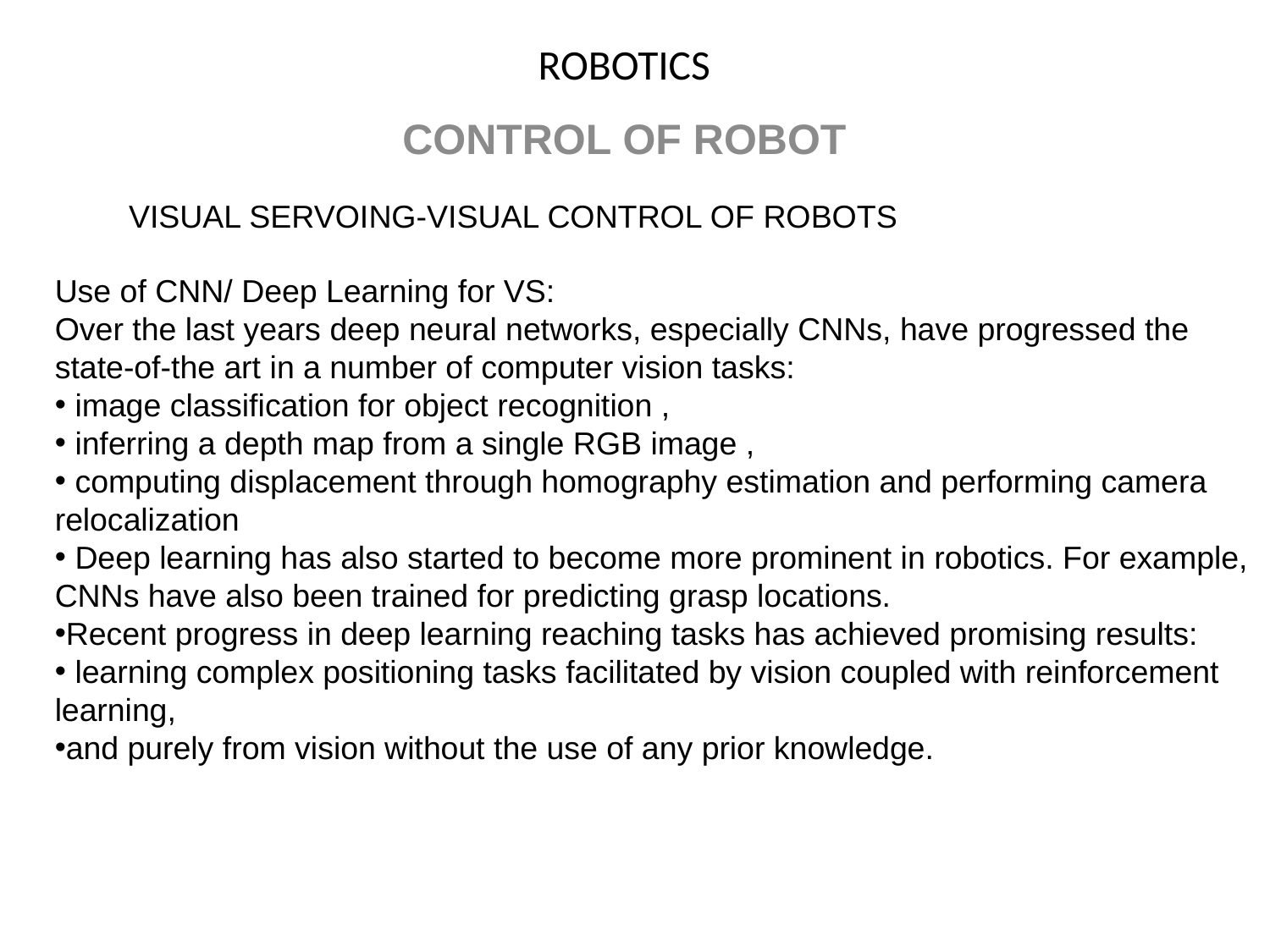

# ROBOTICS
CONTROL OF ROBOT

VISUAL SERVOING-VISUAL CONTROL OF ROBOTS
Use of CNN/ Deep Learning for VS:
Over the last years deep neural networks, especially CNNs, have progressed the state-of-the art in a number of computer vision tasks:
 image classification for object recognition ,
 inferring a depth map from a single RGB image ,
 computing displacement through homography estimation and performing camera relocalization
 Deep learning has also started to become more prominent in robotics. For example, CNNs have also been trained for predicting grasp locations.
Recent progress in deep learning reaching tasks has achieved promising results:
 learning complex positioning tasks facilitated by vision coupled with reinforcement learning,
and purely from vision without the use of any prior knowledge.